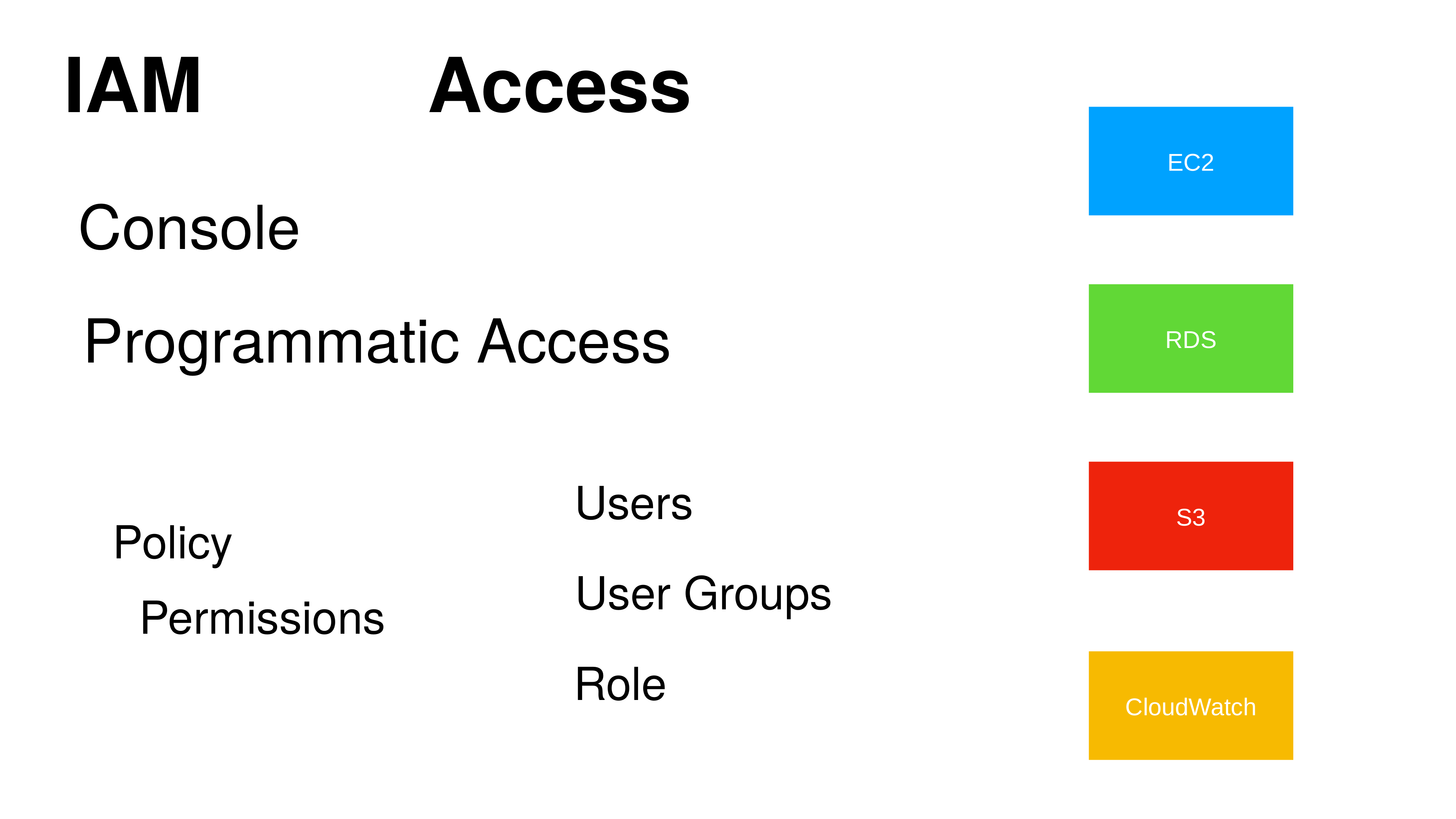

IAM
Access
EC2
Console
RDS
Programmatic Access
S3
Users
Policy
User Groups
Permissions
CloudWatch
Role